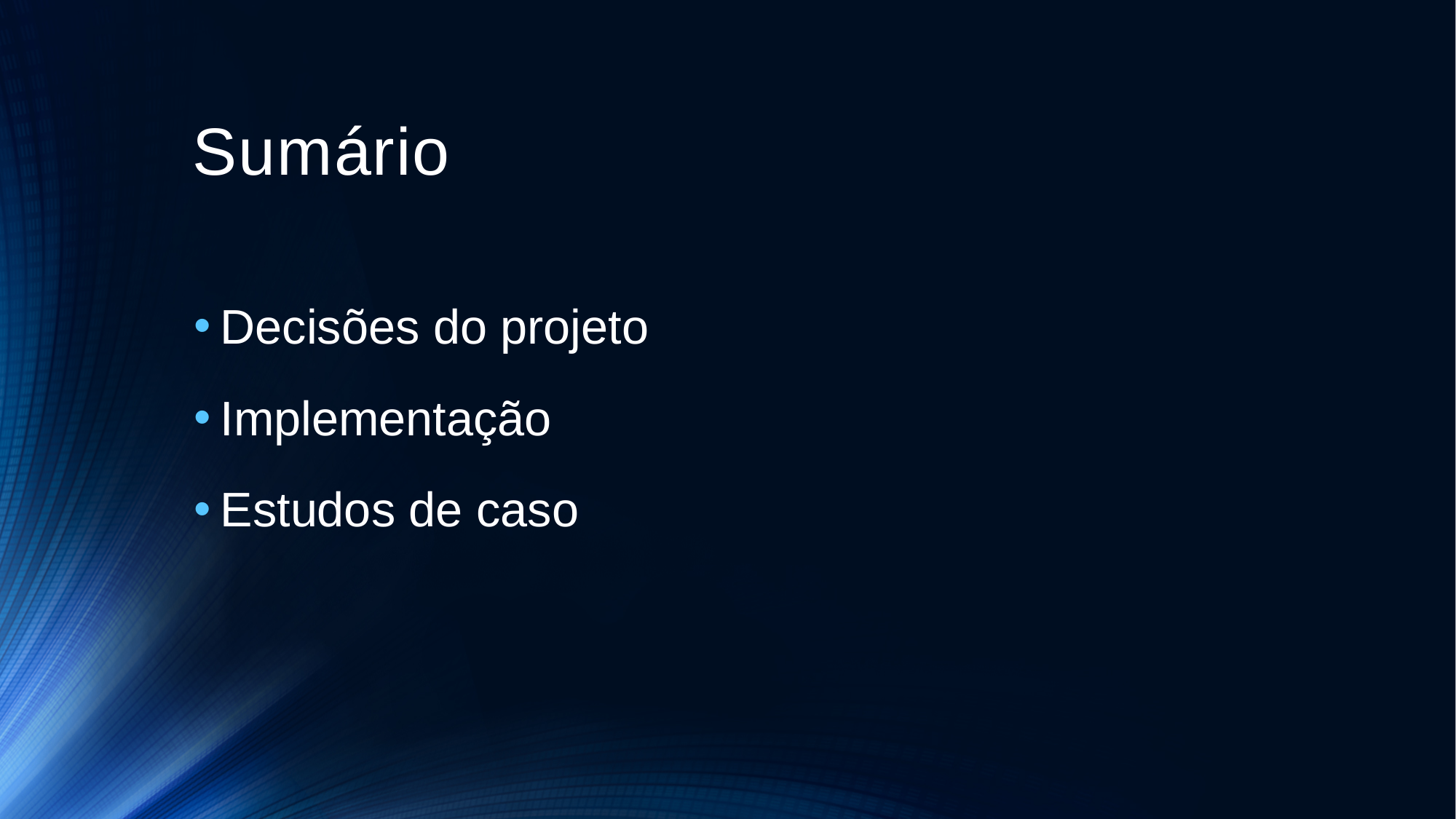

Sumário
Decisões do projeto

Implementação

Estudos de caso